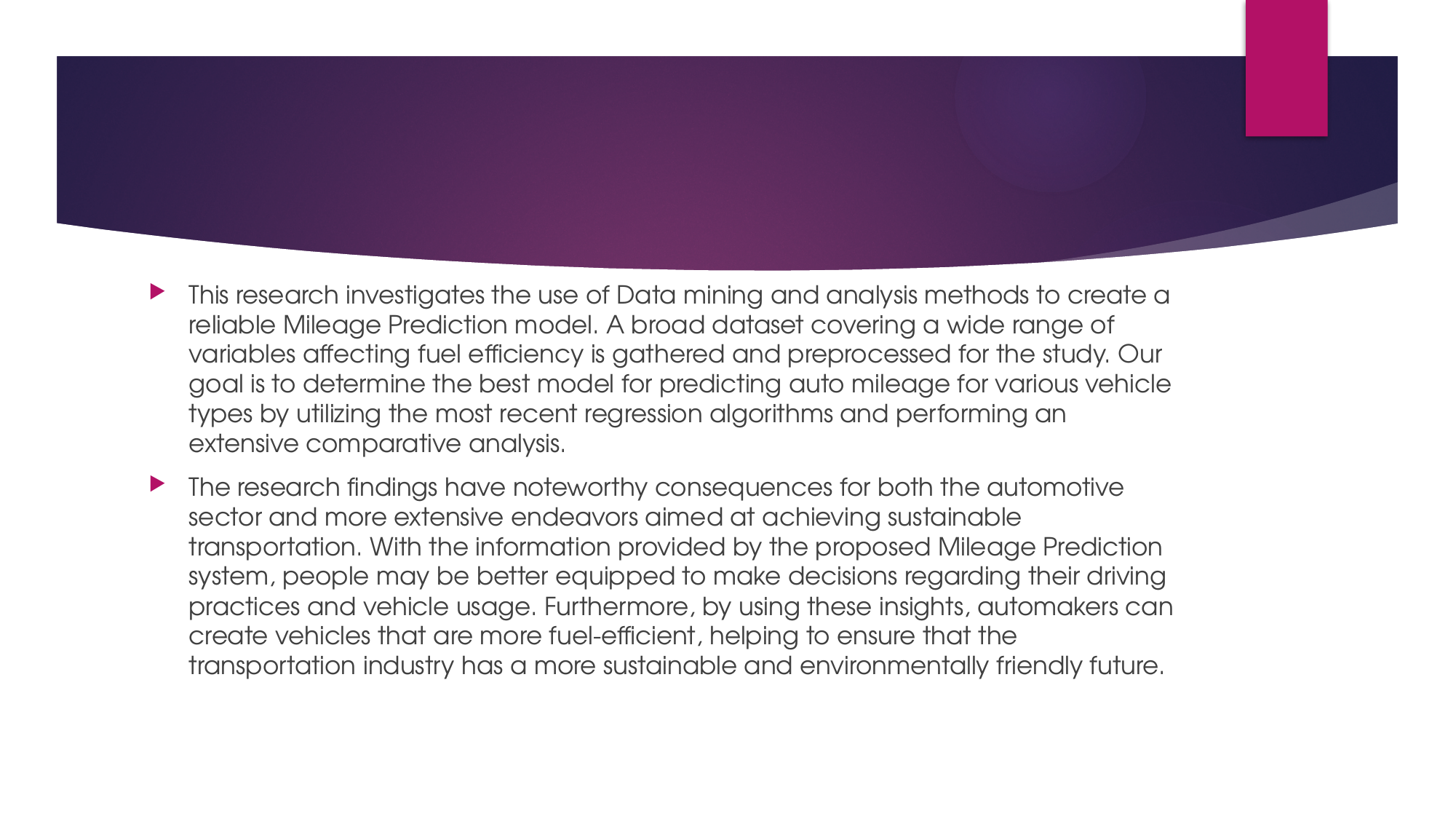

This research investigates the use of Data mining and analysis methods to create a reliable Mileage Prediction model. A broad dataset covering a wide range of variables affecting fuel efficiency is gathered and preprocessed for the study. Our goal is to determine the best model for predicting auto mileage for various vehicle types by utilizing the most recent regression algorithms and performing an extensive comparative analysis.
The research findings have noteworthy consequences for both the automotive sector and more extensive endeavors aimed at achieving sustainable transportation. With the information provided by the proposed Mileage Prediction system, people may be better equipped to make decisions regarding their driving practices and vehicle usage. Furthermore, by using these insights, automakers can create vehicles that are more fuel-efficient, helping to ensure that the transportation industry has a more sustainable and environmentally friendly future.